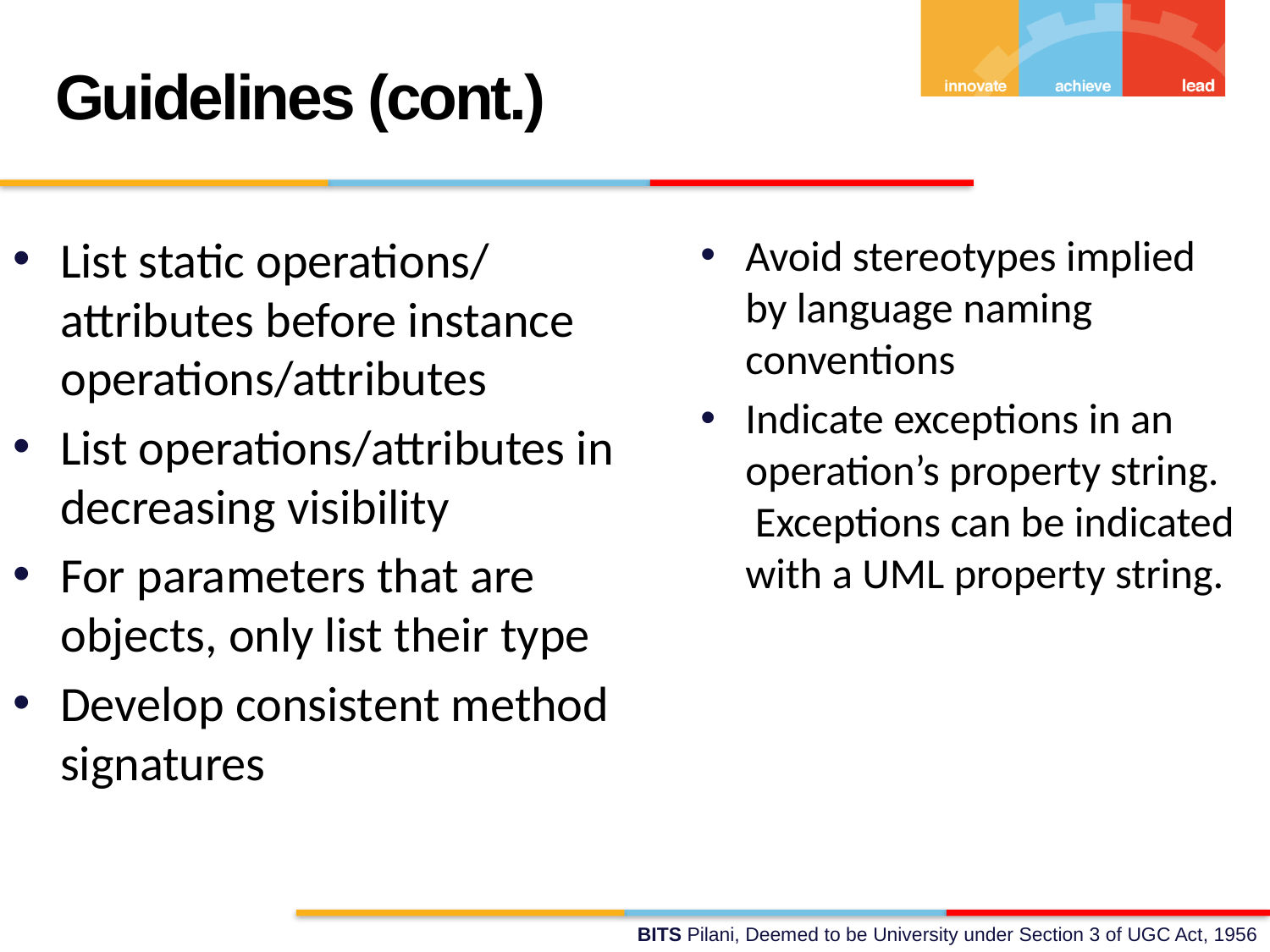

Guidelines (cont.)
List static operations/ attributes before instance operations/attributes
List operations/attributes in decreasing visibility
For parameters that are objects, only list their type
Develop consistent method signatures

Avoid stereotypes implied by language naming conventions
Indicate exceptions in an operation’s property string.  Exceptions can be indicated with a UML property string.